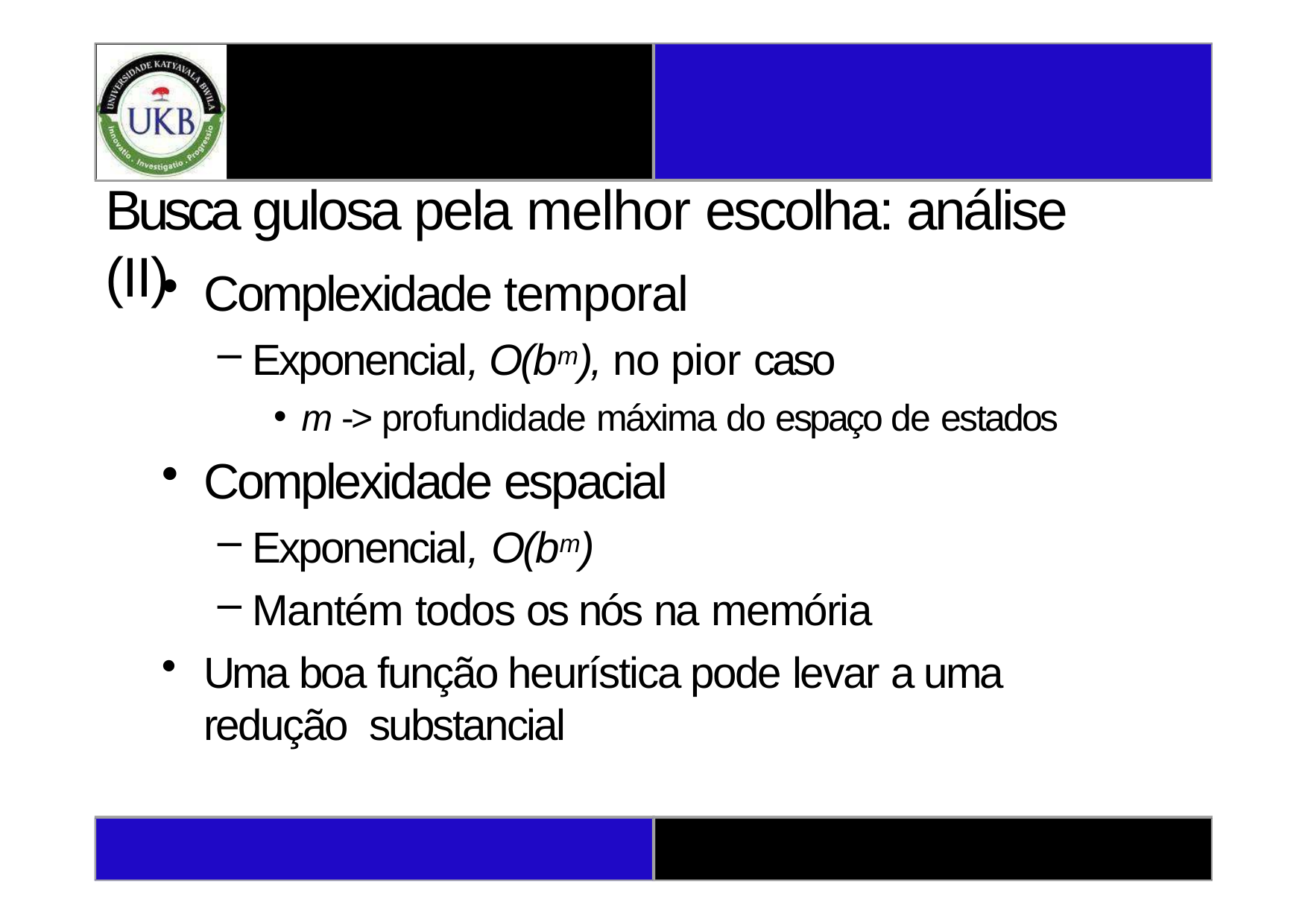

# Busca gulosa pela melhor escolha: análise (II)
Complexidade temporal
Exponencial, O(bm), no pior caso
m -> profundidade máxima do espaço de estados
Complexidade espacial
Exponencial, O(bm)
Mantém todos os nós na memória
Uma boa função heurística pode levar a uma redução  substancial